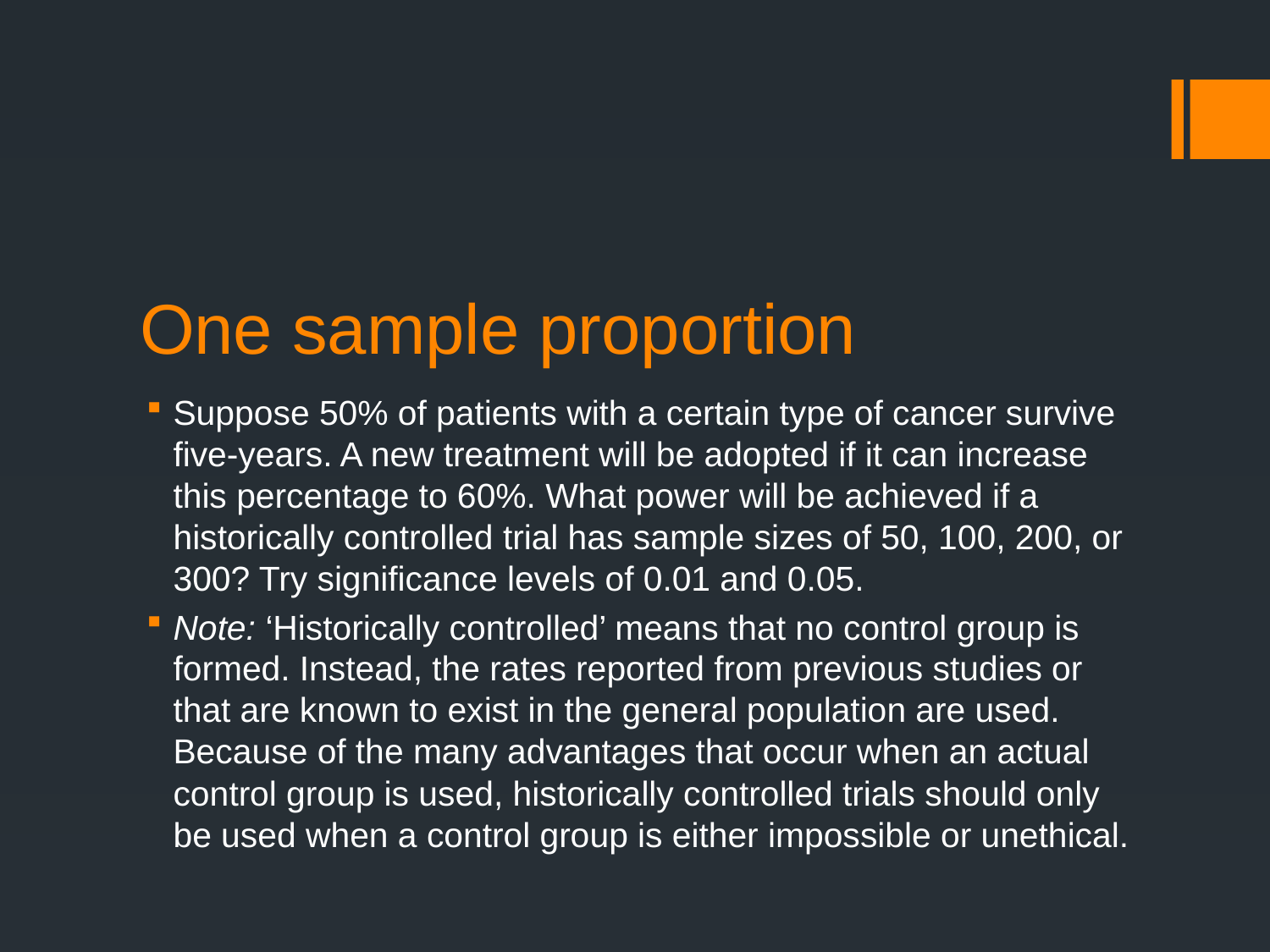

# One sample proportion
Suppose 50% of patients with a certain type of cancer survive five-years. A new treatment will be adopted if it can increase this percentage to 60%. What power will be achieved if a historically controlled trial has sample sizes of 50, 100, 200, or 300? Try significance levels of 0.01 and 0.05.
Note: ‘Historically controlled’ means that no control group is formed. Instead, the rates reported from previous studies or that are known to exist in the general population are used. Because of the many advantages that occur when an actual control group is used, historically controlled trials should only be used when a control group is either impossible or unethical.